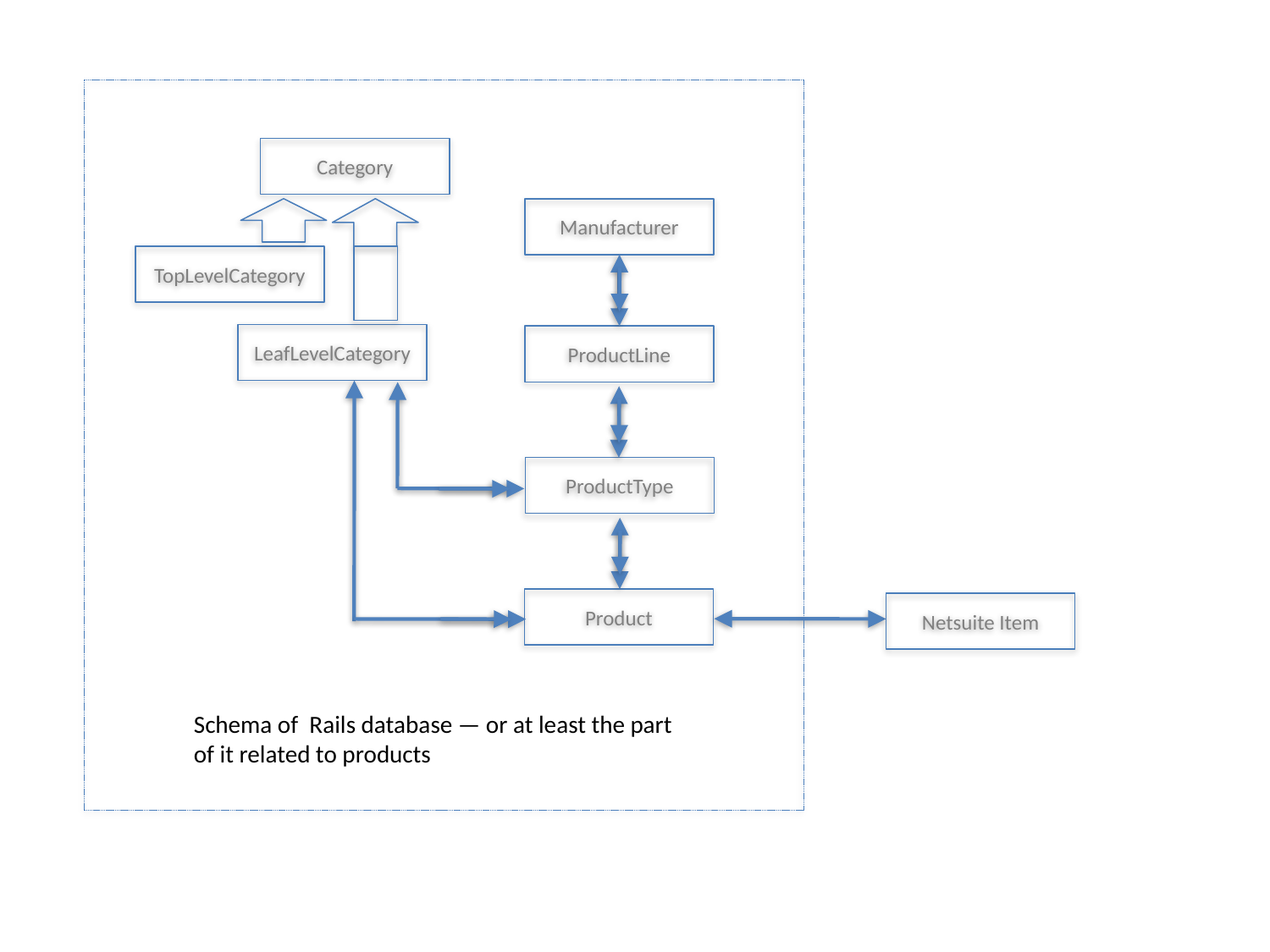

Category

Manufacturer
TopLevelCategory

LeafLevelCategory
ProductLine
ProductType
Product
Netsuite Item
Schema of  Rails database — or at least the part of it related to products